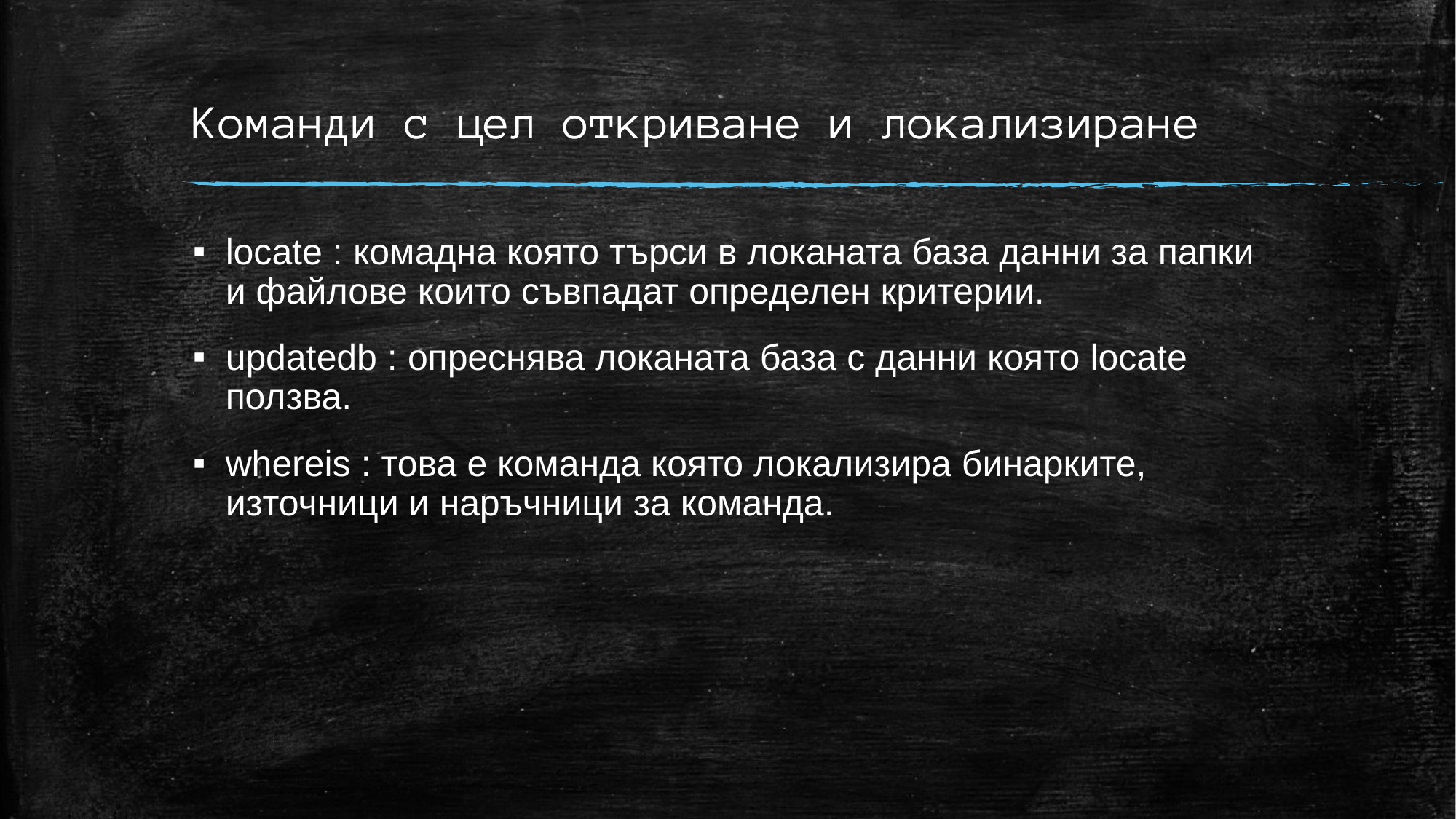

# Команди с цел откриване и локализиране
locate : комадна която търси в локаната база данни за папки и файлове които съвпадат определен критерии.
updatedb : опреснява локаната база с данни която locate ползва.
whereis : това е команда която локализира бинарките, източници и наръчници за команда.